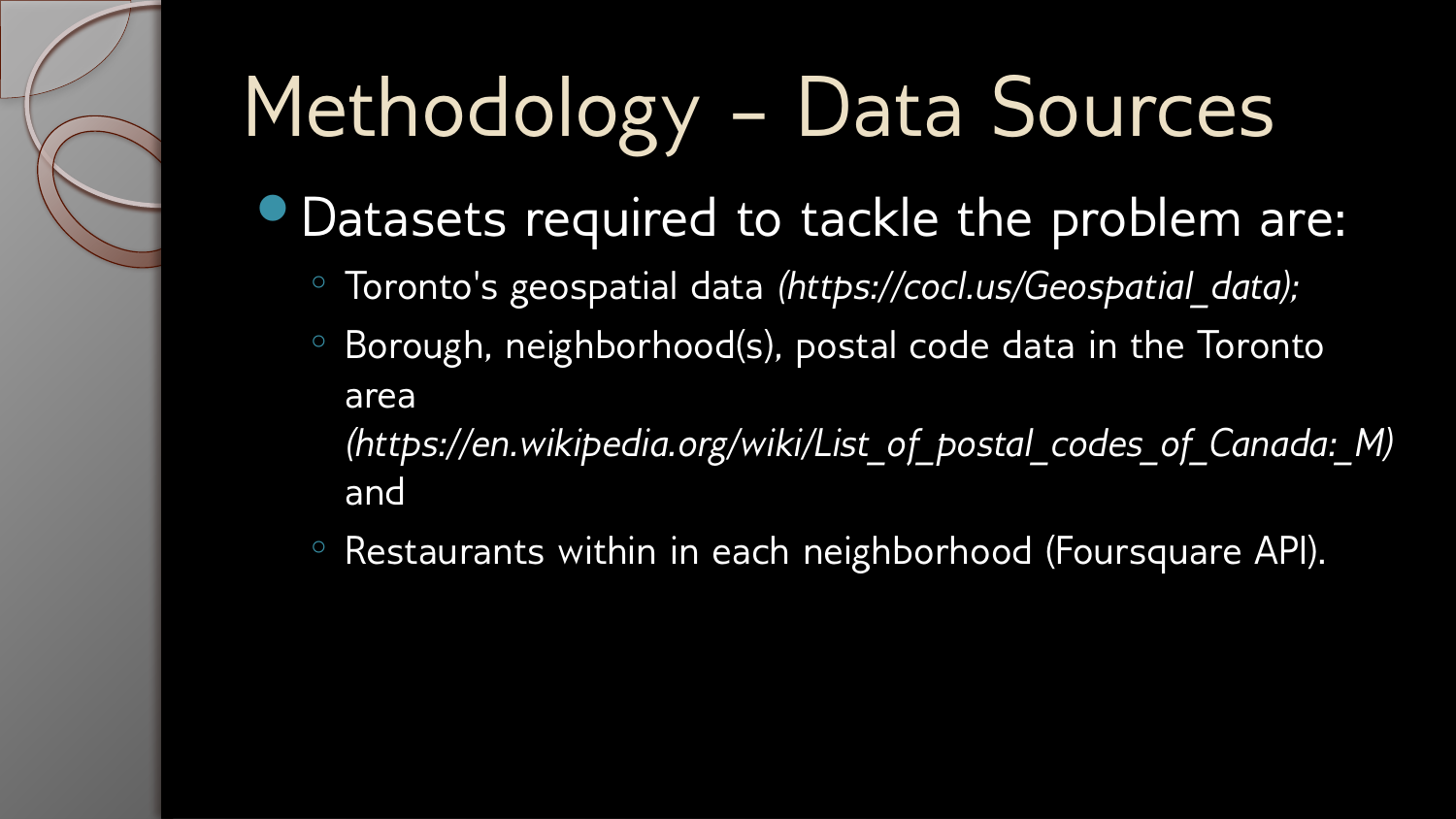

# Methodology – Data Sources
Datasets required to tackle the problem are:
Toronto's geospatial data (https://cocl.us/Geospatial_data);
Borough, neighborhood(s), postal code data in the Toronto area (https://en.wikipedia.org/wiki/List_of_postal_codes_of_Canada:_M) and
Restaurants within in each neighborhood (Foursquare API).